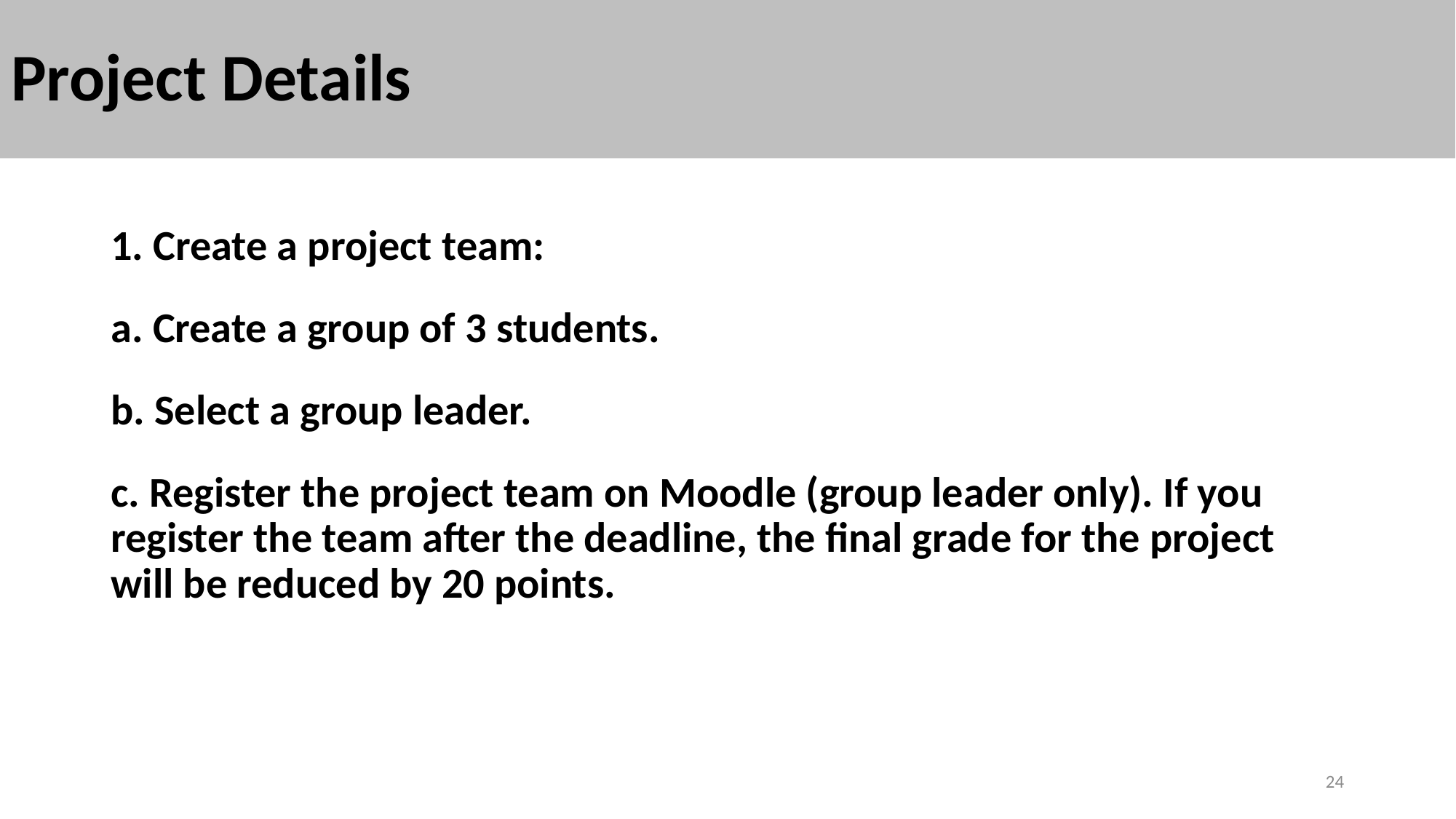

# Project Details
1. Create a project team:
a. Create a group of 3 students.
b. Select a group leader.
c. Register the project team on Moodle (group leader only). If you register the team after the deadline, the final grade for the project will be reduced by 20 points.

24